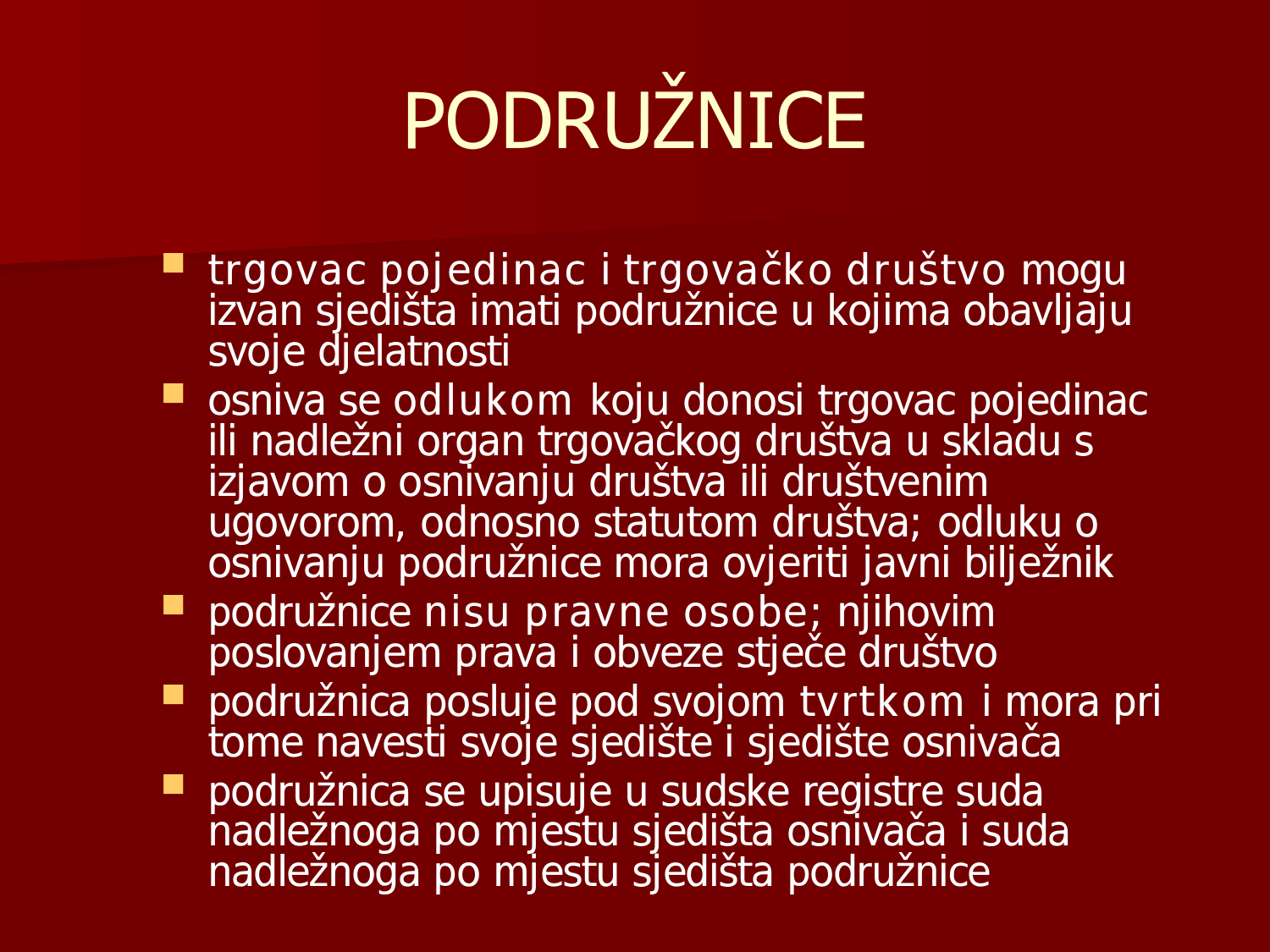

# PODRUŽNICE
trgovac pojedinac i trgovačko društvo mogu izvan sjedišta imati podružnice u kojima obavljaju svoje djelatnosti
osniva se odlukom koju donosi trgovac pojedinac ili nadležni organ trgovačkog društva u skladu s izjavom o osnivanju društva ili društvenim ugovorom, odnosno statutom društva; odluku o osnivanju podružnice mora ovjeriti javni bilježnik
podružnice nisu pravne osobe; njihovim poslovanjem prava i obveze stječe društvo
podružnica posluje pod svojom tvrtkom i mora pri tome navesti svoje sjedište i sjedište osnivača
podružnica se upisuje u sudske registre suda nadležnoga po mjestu sjedišta osnivača i suda nadležnoga po mjestu sjedišta podružnice